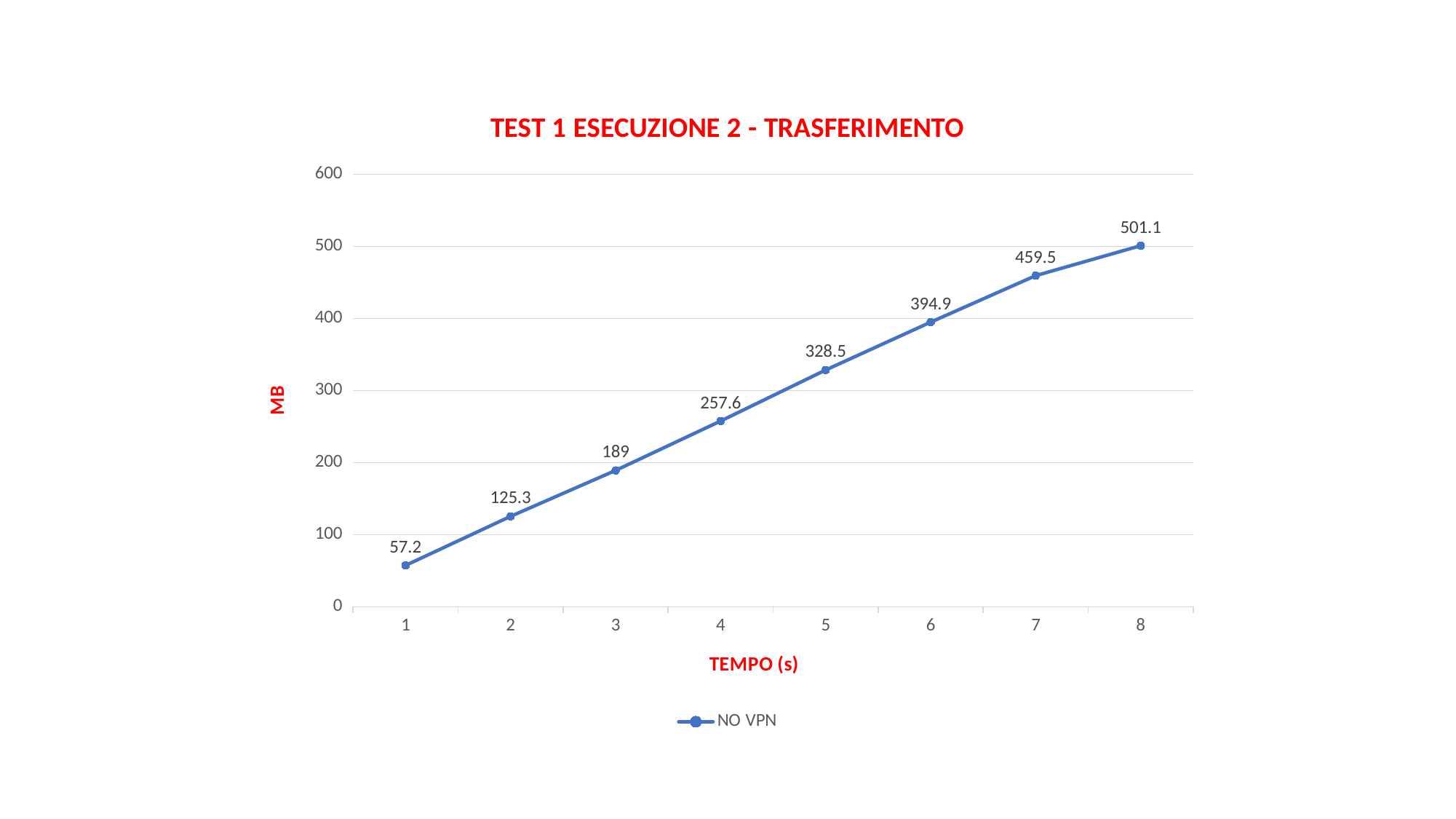

### Chart: TEST 1 ESECUZIONE 2 - TRASFERIMENTO

| Category | NO VPN |
|---|---|
| 1 | 57.2 |
| 2 | 125.3 |
| 3 | 189.0 |
| 4 | 257.6 |
| 5 | 328.5 |
| 6 | 394.9 |
| 7 | 459.5 |
| 8 | 501.1 |